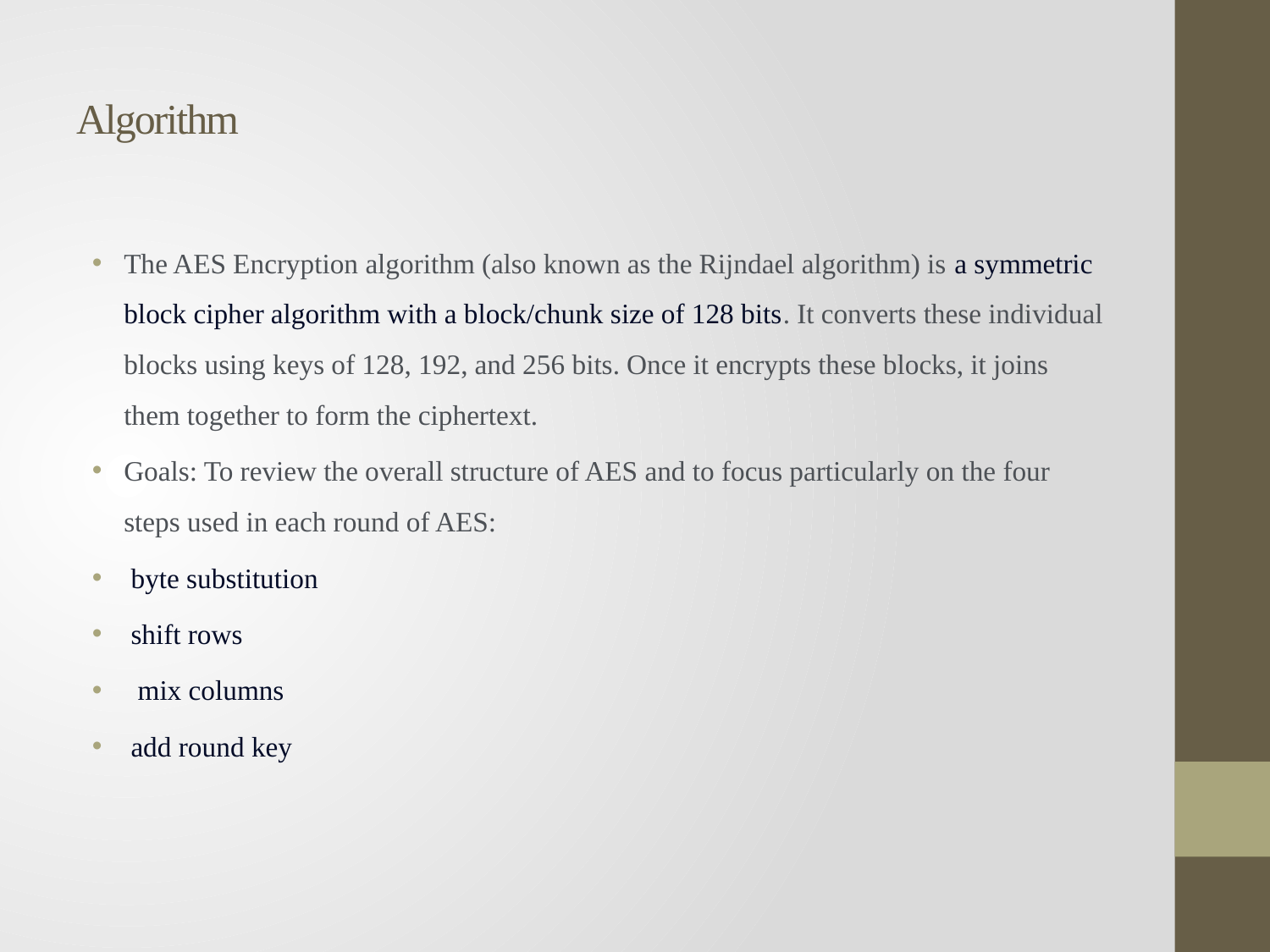

# Algorithm
The AES Encryption algorithm (also known as the Rijndael algorithm) is a symmetric block cipher algorithm with a block/chunk size of 128 bits. It converts these individual blocks using keys of 128, 192, and 256 bits. Once it encrypts these blocks, it joins them together to form the ciphertext.
Goals: To review the overall structure of AES and to focus particularly on the four steps used in each round of AES:
 byte substitution
 shift rows
  mix columns
 add round key